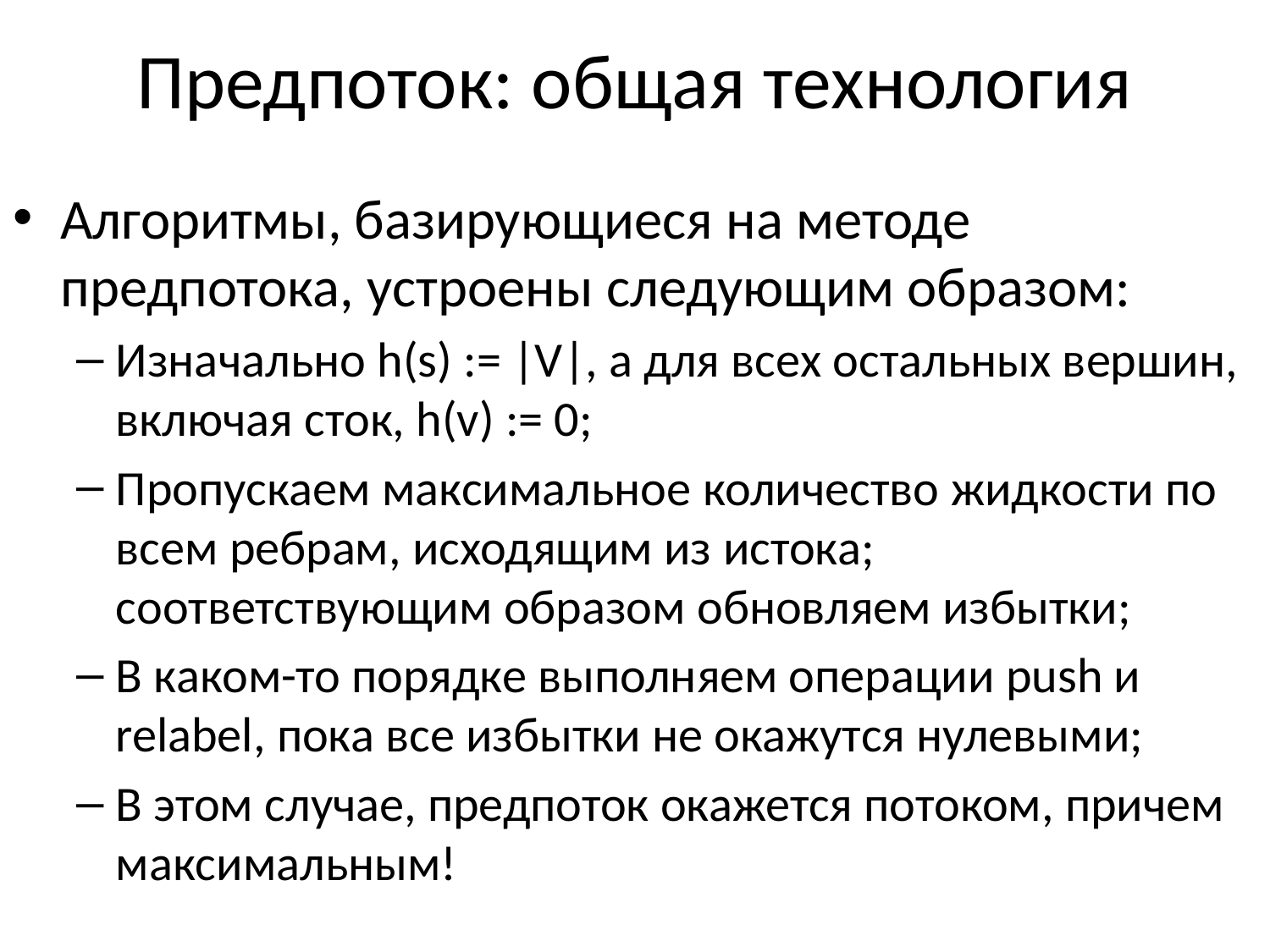

# Предпоток: общая технология
Алгоритмы, базирующиеся на методе предпотока, устроены следующим образом:
Изначально h(s) := |V|, а для всех остальных вершин, включая сток, h(v) := 0;
Пропускаем максимальное количество жидкости по всем ребрам, исходящим из истока; соответствующим образом обновляем избытки;
В каком-то порядке выполняем операции push и relabel, пока все избытки не окажутся нулевыми;
В этом случае, предпоток окажется потоком, причем максимальным!